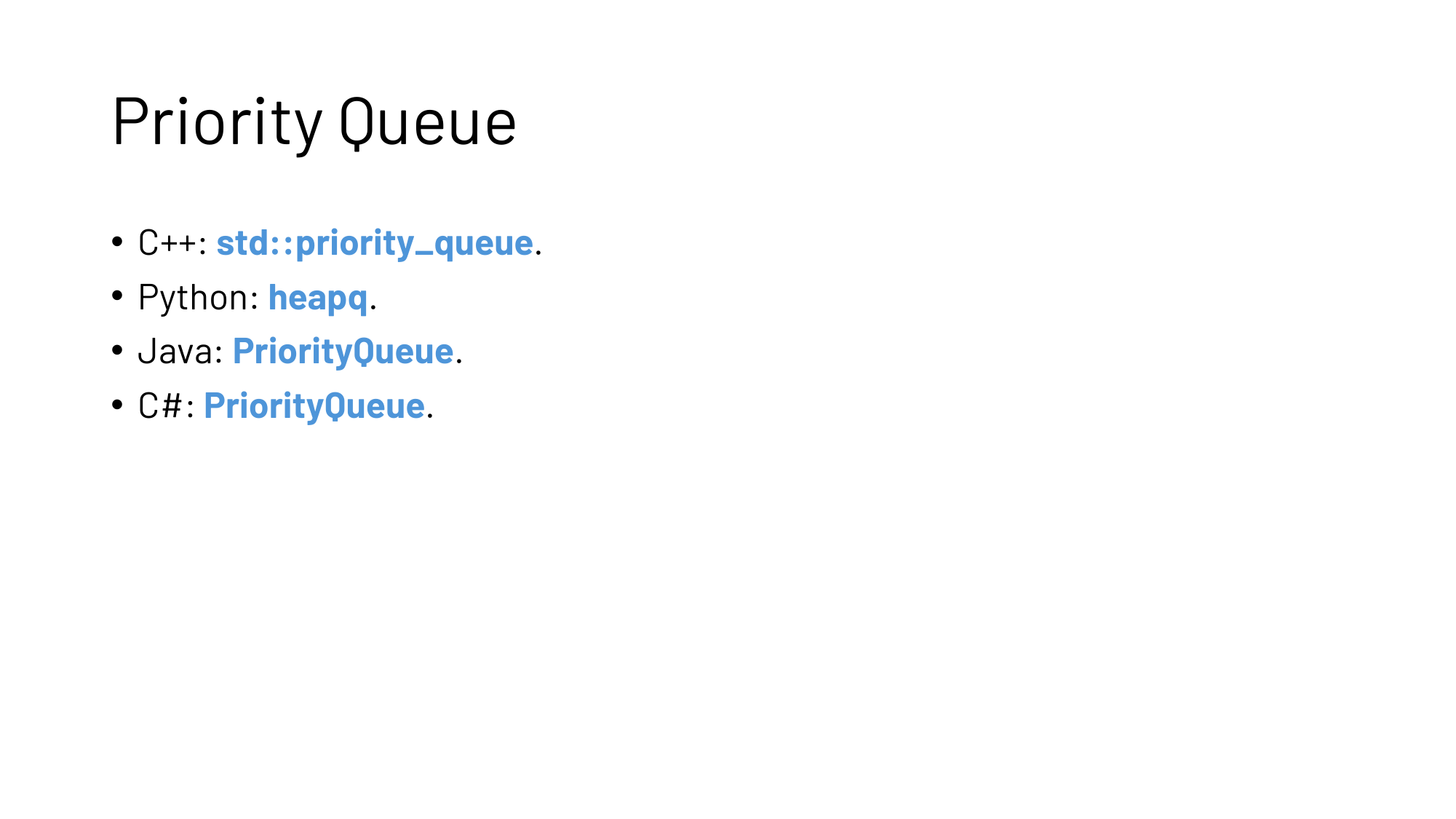

# Priority Queue
C++: std::priority_queue.
Python: heapq.
Java: PriorityQueue.
C#: PriorityQueue.